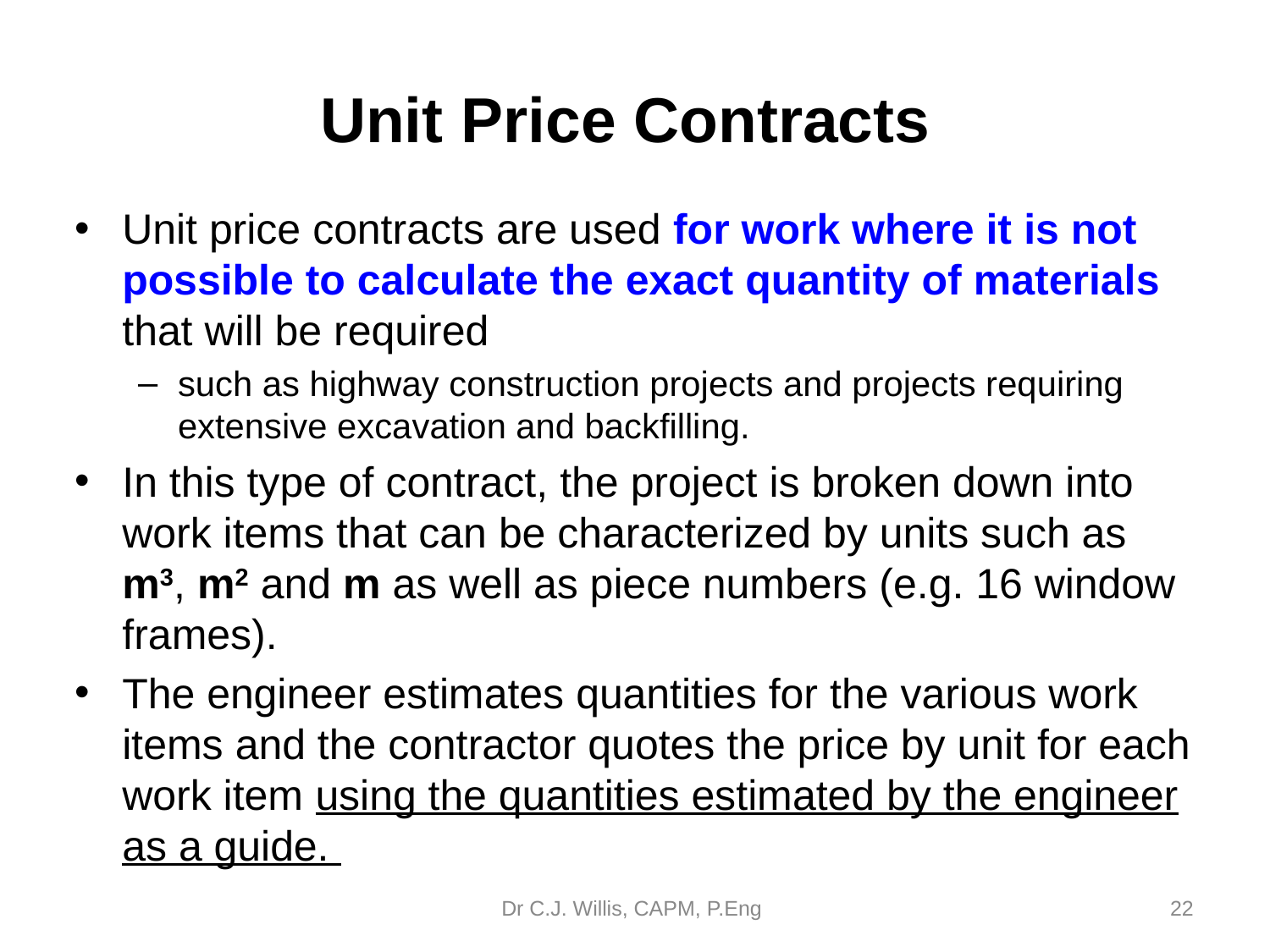

# Unit Price Contracts
Unit price contracts are used for work where it is not possible to calculate the exact quantity of materials that will be required
such as highway construction projects and projects requiring extensive excavation and backfilling.
In this type of contract, the project is broken down into work items that can be characterized by units such as m3, m2 and m as well as piece numbers (e.g. 16 window frames).
The engineer estimates quantities for the various work items and the contractor quotes the price by unit for each work item using the quantities estimated by the engineer as a guide.
Dr C.J. Willis, CAPM, P.Eng
22